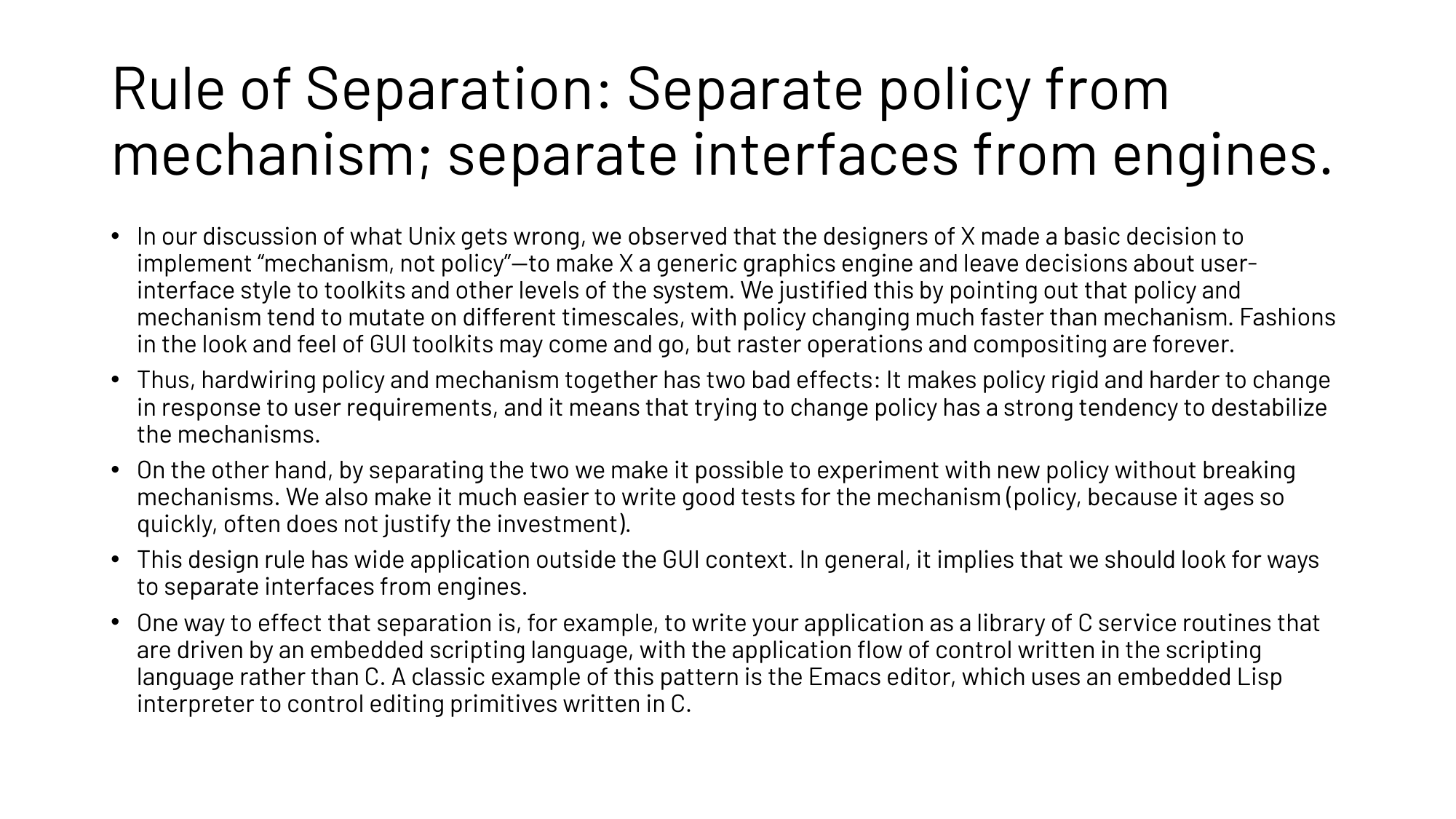

# Rule of Separation: Separate policy from mechanism; separate interfaces from engines.
In our discussion of what Unix gets wrong, we observed that the designers of X made a basic decision to implement “mechanism, not policy”—to make X a generic graphics engine and leave decisions about user-interface style to toolkits and other levels of the system. We justified this by pointing out that policy and mechanism tend to mutate on different timescales, with policy changing much faster than mechanism. Fashions in the look and feel of GUI toolkits may come and go, but raster operations and compositing are forever.
Thus, hardwiring policy and mechanism together has two bad effects: It makes policy rigid and harder to change in response to user requirements, and it means that trying to change policy has a strong tendency to destabilize the mechanisms.
On the other hand, by separating the two we make it possible to experiment with new policy without breaking mechanisms. We also make it much easier to write good tests for the mechanism (policy, because it ages so quickly, often does not justify the investment).
This design rule has wide application outside the GUI context. In general, it implies that we should look for ways to separate interfaces from engines.
One way to effect that separation is, for example, to write your application as a library of C service routines that are driven by an embedded scripting language, with the application flow of control written in the scripting language rather than C. A classic example of this pattern is the Emacs editor, which uses an embedded Lisp interpreter to control editing primitives written in C.